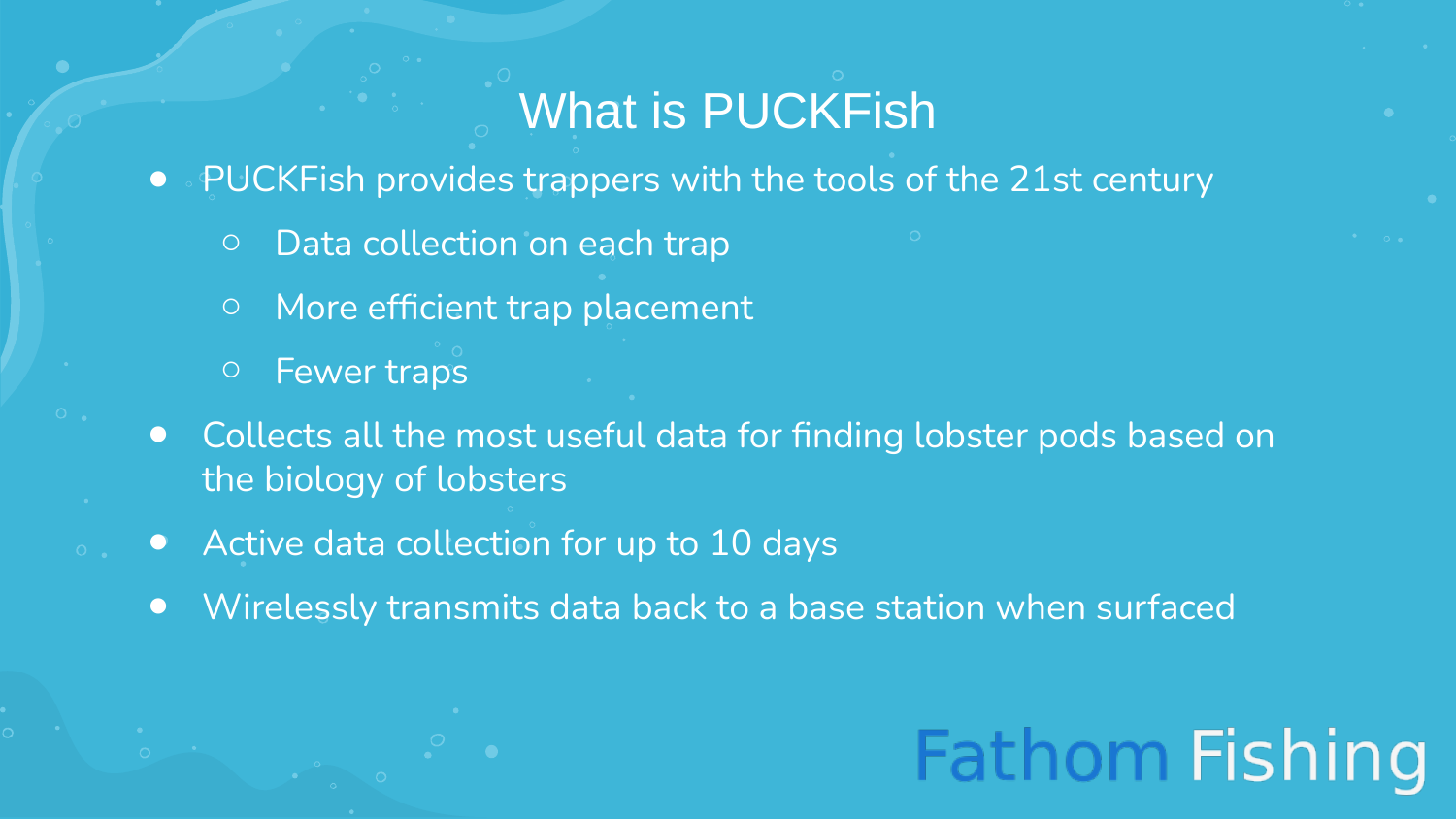

# What is PUCKFish
PUCKFish provides trappers with the tools of the 21st century
Data collection on each trap
More efficient trap placement
Fewer traps
Collects all the most useful data for finding lobster pods based on the biology of lobsters
Active data collection for up to 10 days
Wirelessly transmits data back to a base station when surfaced